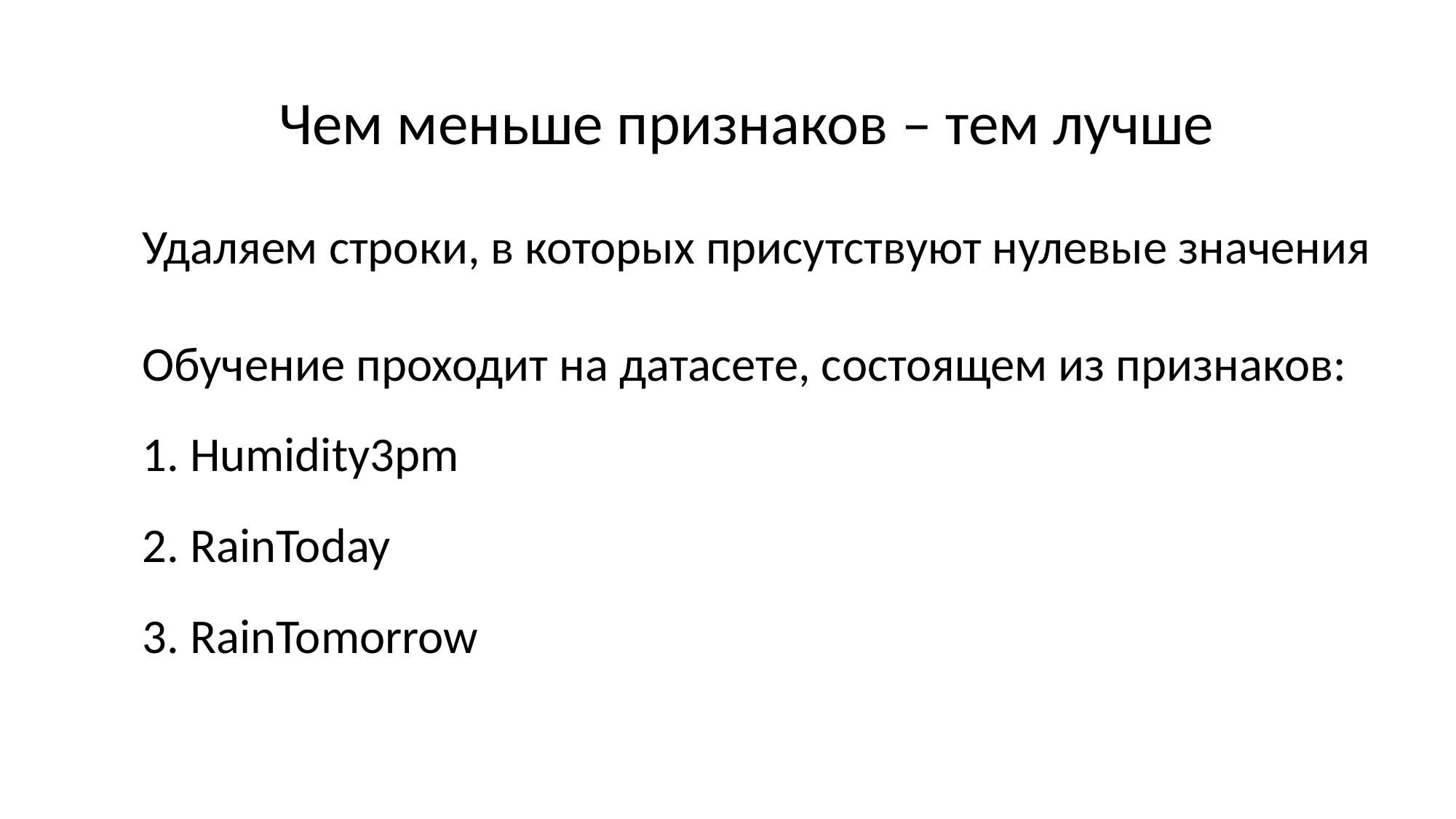

Чем меньше признаков – тем лучше
Удаляем строки, в которых присутствуют нулевые значения
Обучение проходит на датасете, состоящем из признаков:

1. Humidity3pm

2. RainToday

3. RainTomorrow